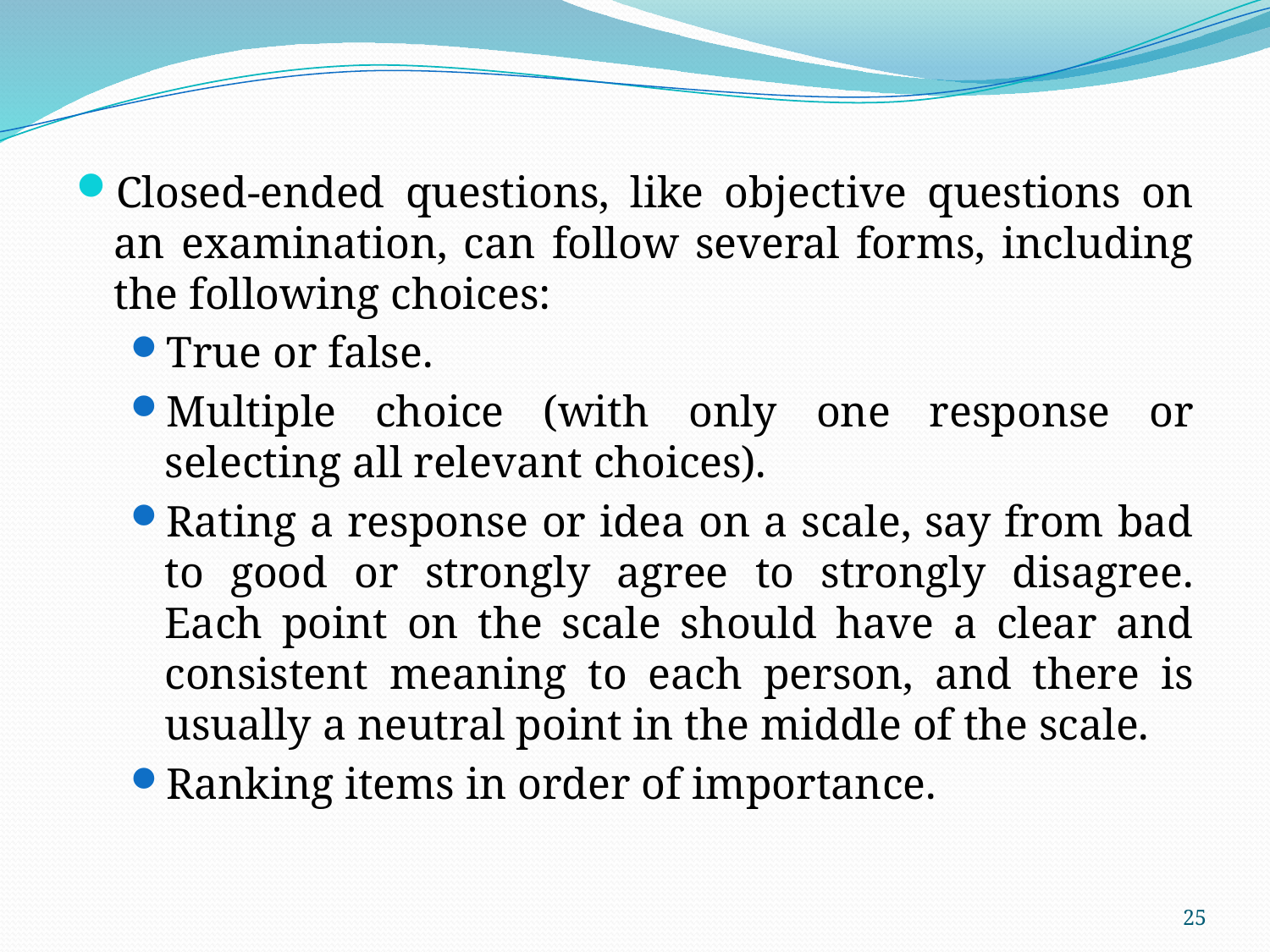

Closed-ended questions, like objective questions on an examination, can follow several forms, including the following choices:
True or false.
Multiple choice (with only one response or selecting all relevant choices).
Rating a response or idea on a scale, say from bad to good or strongly agree to strongly disagree. Each point on the scale should have a clear and consistent meaning to each person, and there is usually a neutral point in the middle of the scale.
Ranking items in order of importance.
25